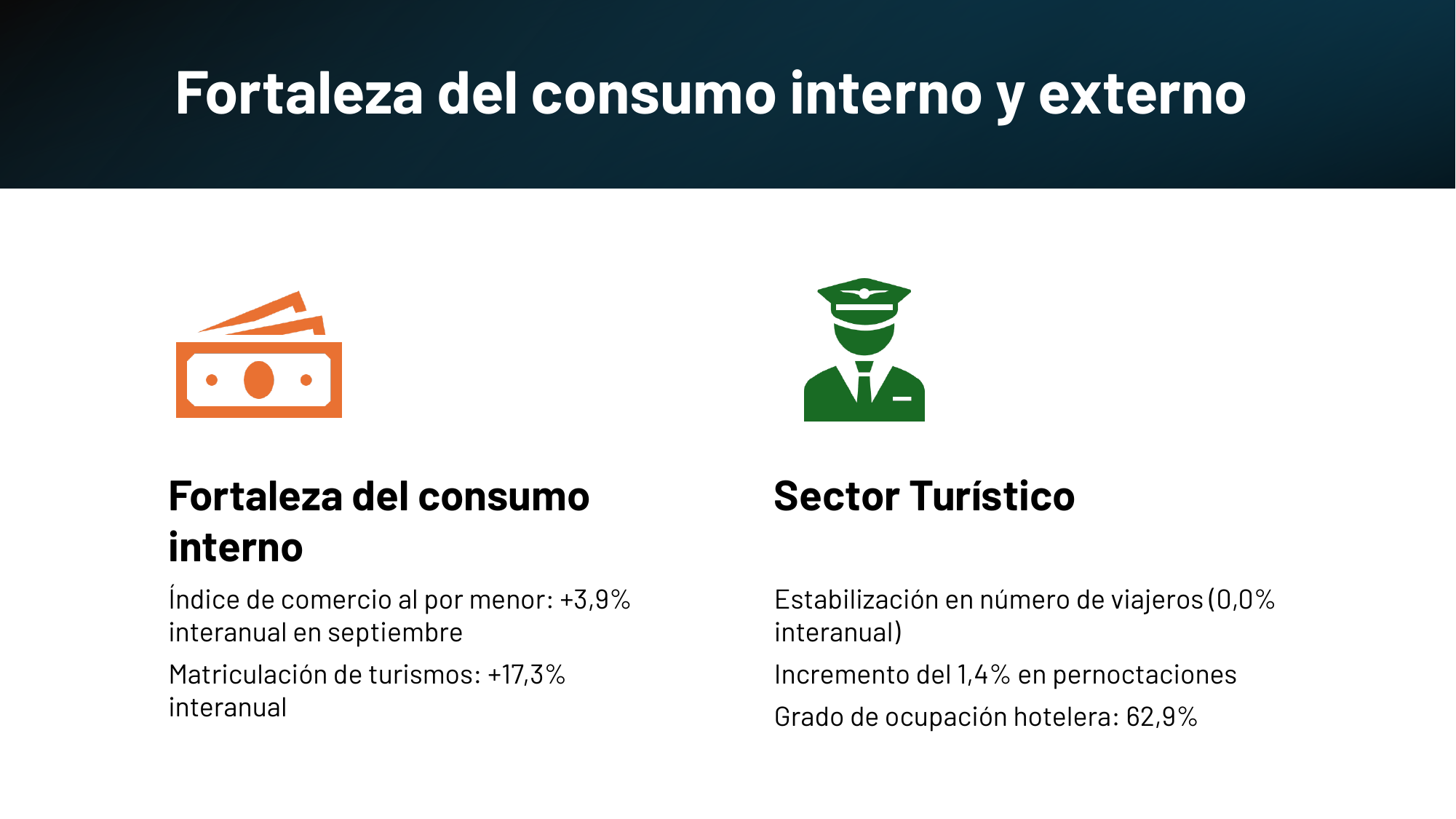

# Fortaleza del consumo interno y externo
Fortaleza del consumo interno
Índice de comercio al por menor: +3,9% interanual en septiembre
Matriculación de turismos: +17,3% interanual
Sector Turístico
Estabilización en número de viajeros (0,0% interanual)
Incremento del 1,4% en pernoctaciones
Grado de ocupación hotelera: 62,9%